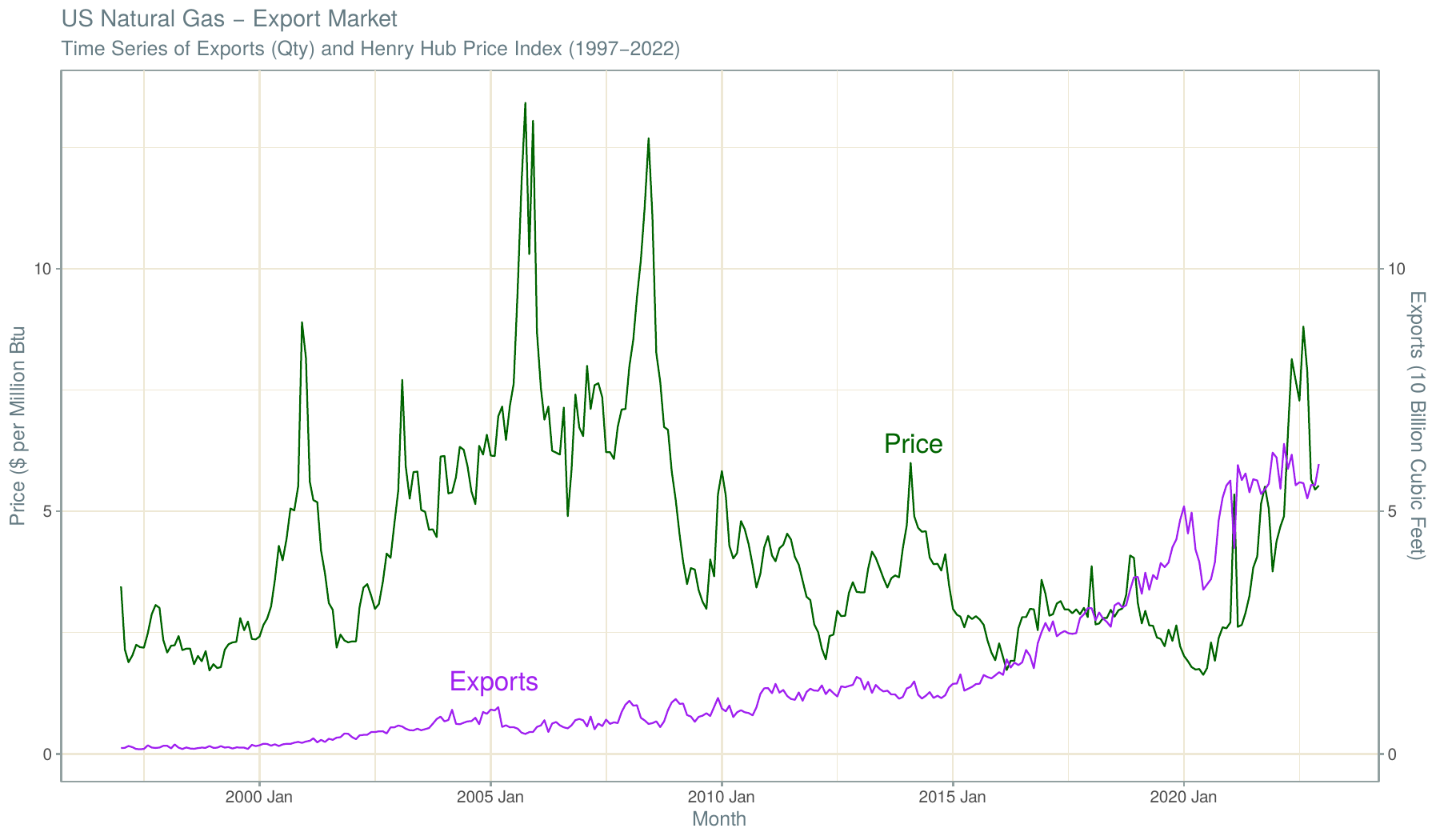

US Natural Gas − Export Market
Time Series of Exports (Qty) and Henry Hub Price Index (1997−2022)

10
10
Exports (10 Billion Cubic Feet)
Price ($ per Million Btu
Price
5
5
Exports
0
0
2000 Jan
2005 Jan
2010 Jan
Month
2015 Jan
2020 Jan